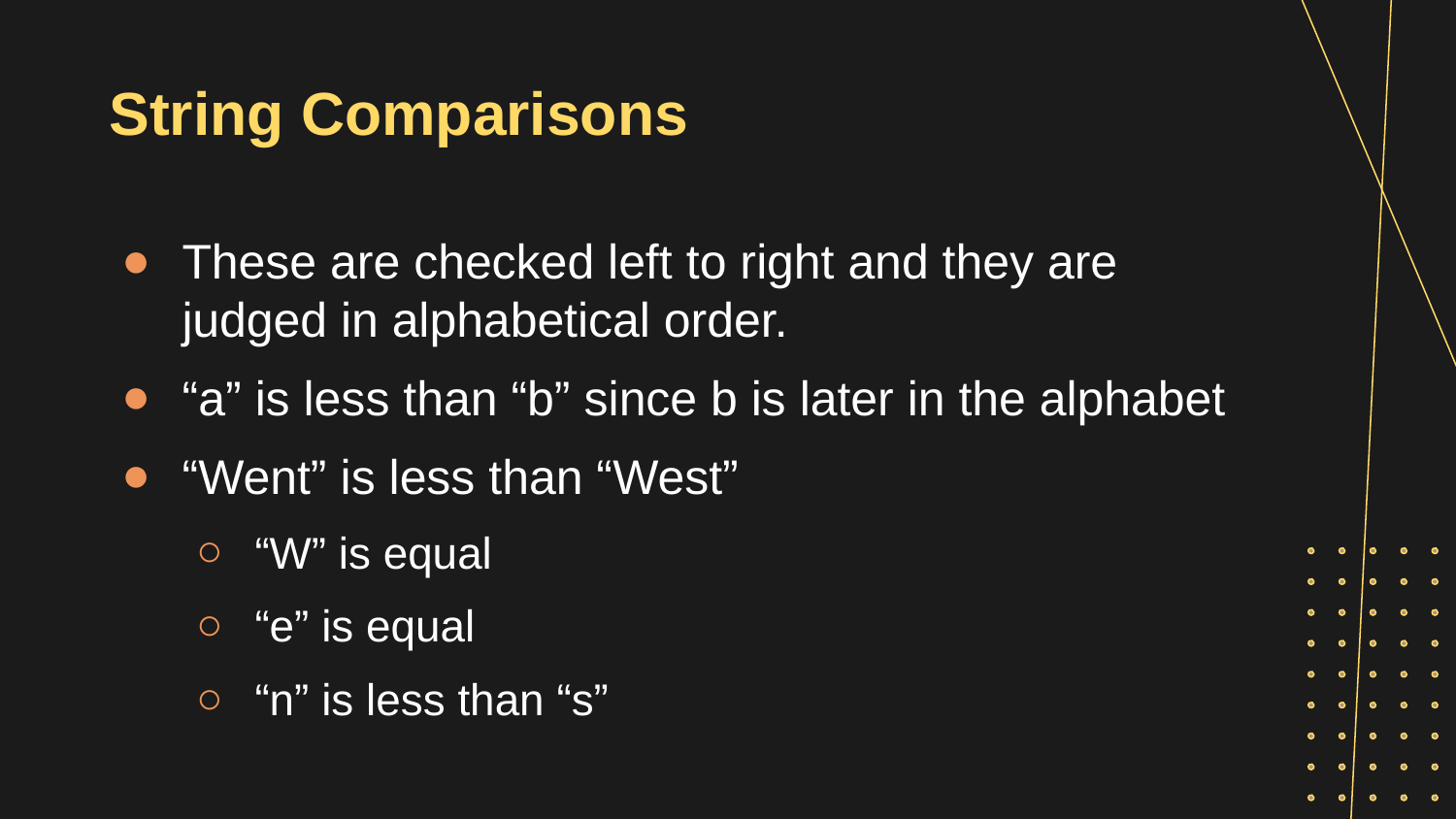

# String Comparisons
These are checked left to right and they are judged in alphabetical order.
“a” is less than “b” since b is later in the alphabet
“Went” is less than “West”
“W” is equal
“e” is equal
“n” is less than “s”